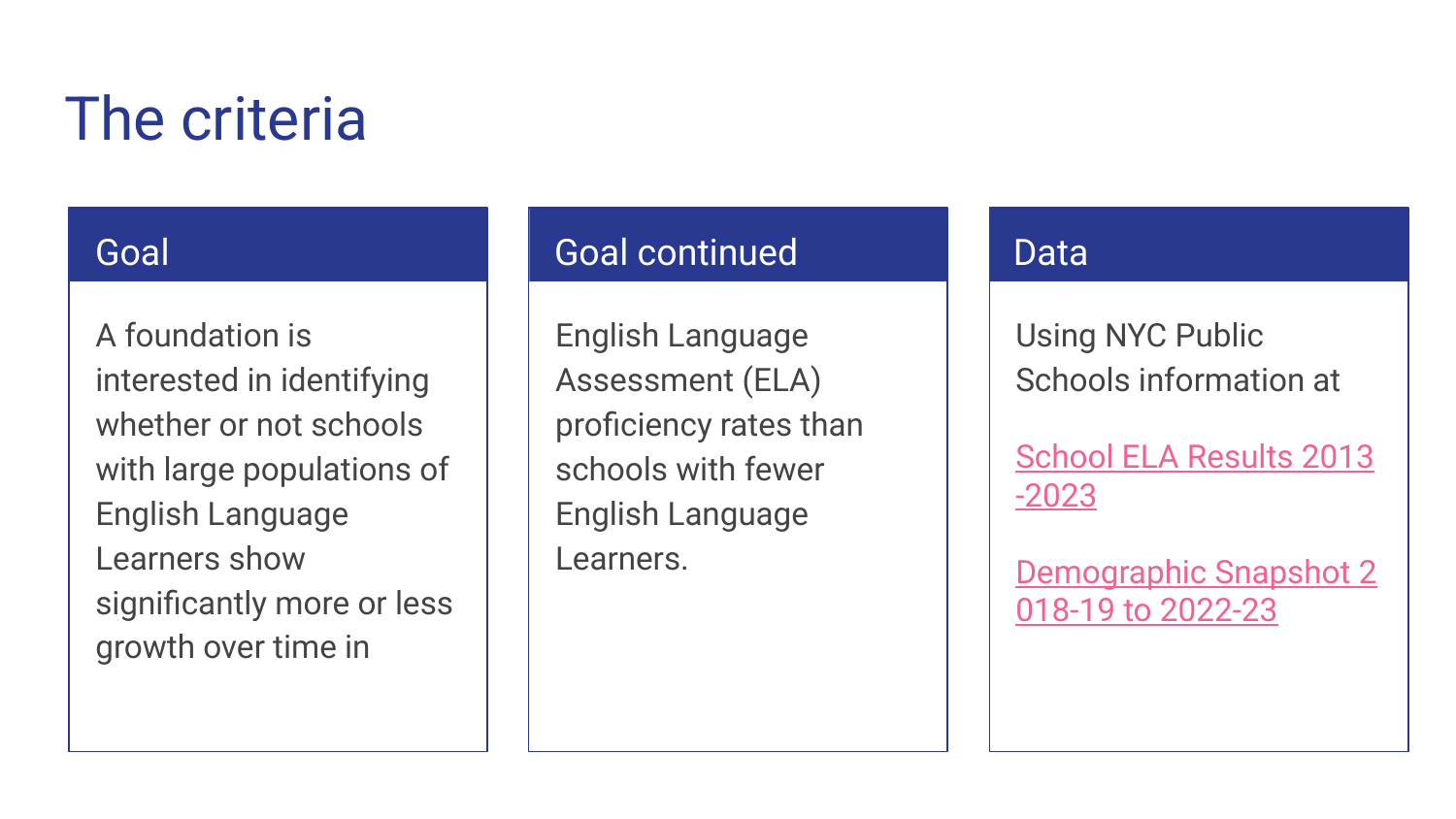

# The criteria

Goal

Goal continued

Data
A foundation is interested in identifying whether or not schools with large populations of English Language Learners show significantly more or less growth over time in
English Language Assessment (ELA) proficiency rates than schools with fewer English Language Learners.

Using NYC Public Schools information at
School ELA Results 2013-2023
Demographic Snapshot 2018-19 to 2022-23